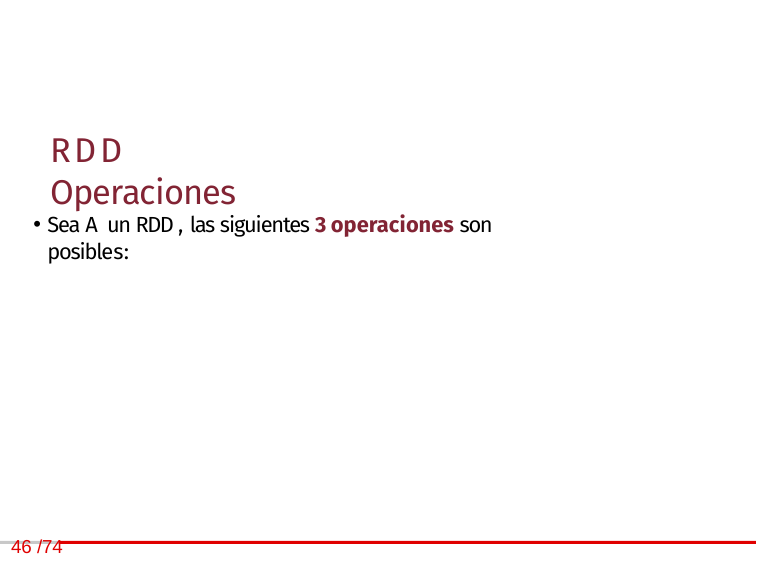

RDD Operaciones
Sea A un RDD , las siguientes 3 operaciones son posibles:
46 /74